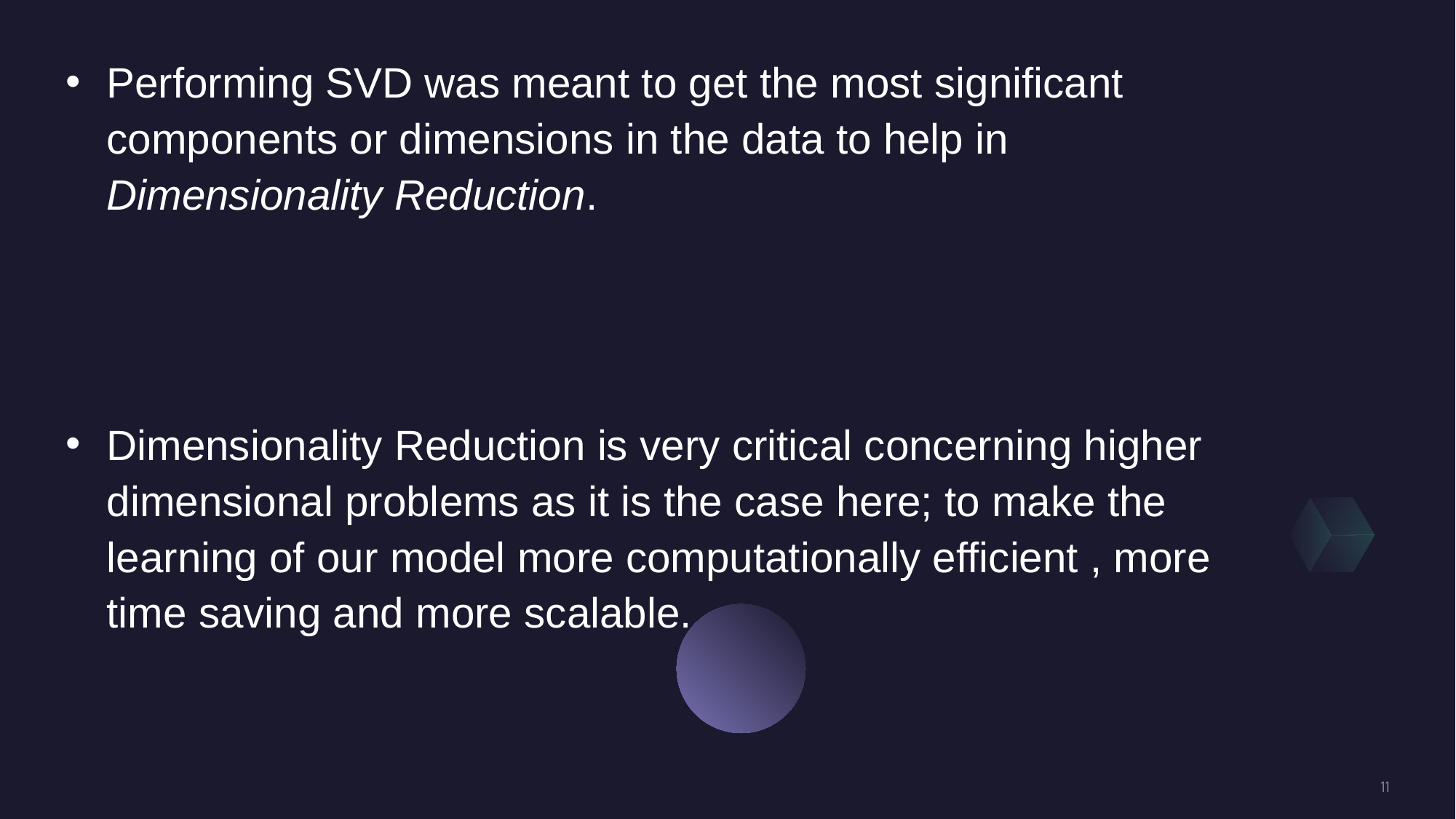

Performing SVD was meant to get the most significant components or dimensions in the data to help in Dimensionality Reduction.

Dimensionality Reduction is very critical concerning higher dimensional problems as it is the case here; to make the learning of our model more computationally efficient , more time saving and more scalable.
11